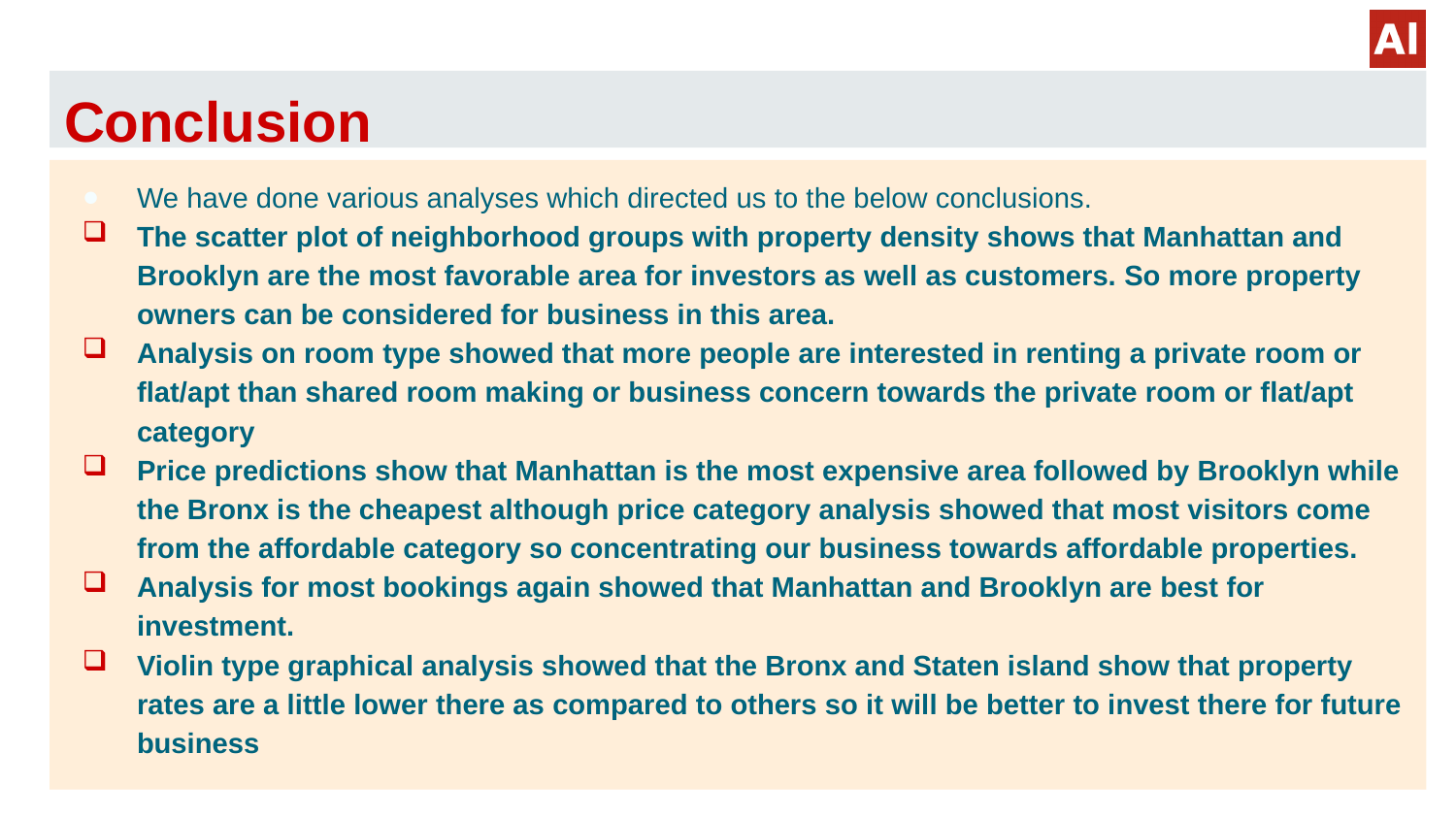

# Conclusion
We have done various analyses which directed us to the below conclusions.
The scatter plot of neighborhood groups with property density shows that Manhattan and Brooklyn are the most favorable area for investors as well as customers. So more property owners can be considered for business in this area.
Analysis on room type showed that more people are interested in renting a private room or flat/apt than shared room making or business concern towards the private room or flat/apt  category
Price predictions show that Manhattan is the most expensive area followed by Brooklyn while the Bronx is the cheapest although price category analysis showed that most visitors come from the affordable category so concentrating our business towards affordable properties.
Analysis for most bookings again showed that Manhattan and Brooklyn are best for investment.
Violin type graphical analysis showed that the Bronx and Staten island show that property rates are a little lower there as compared to others so it will be better to invest there for future business